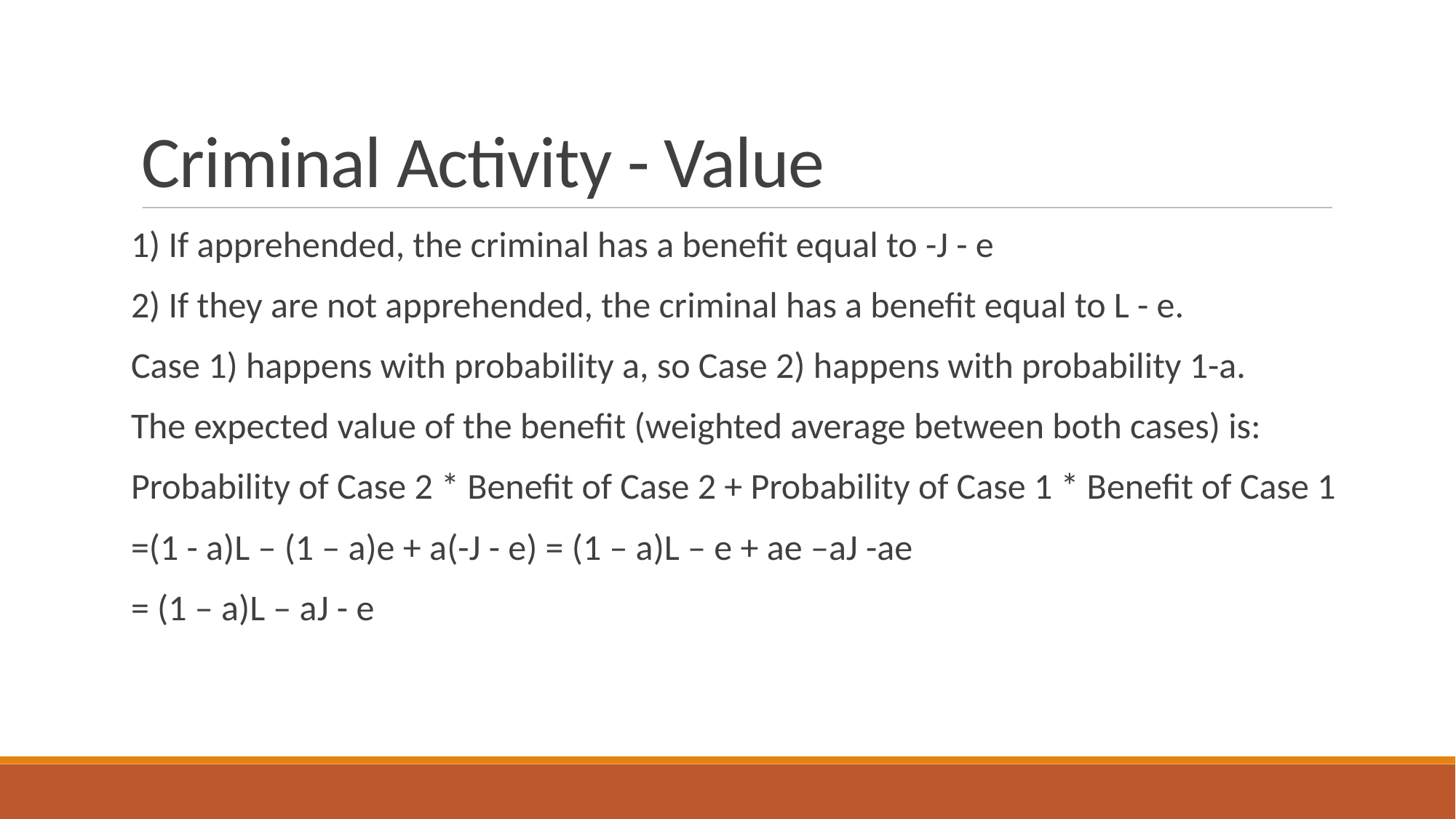

# Criminal Activity - Value
1) If apprehended, the criminal has a benefit equal to -J - e
2) If they are not apprehended, the criminal has a benefit equal to L - e.
Case 1) happens with probability a, so Case 2) happens with probability 1-a.
The expected value of the benefit (weighted average between both cases) is:
Probability of Case 2 * Benefit of Case 2 + Probability of Case 1 * Benefit of Case 1
=(1 - a)L – (1 – a)e + a(-J - e) = (1 – a)L – e + ae –aJ -ae
= (1 – a)L – aJ - e